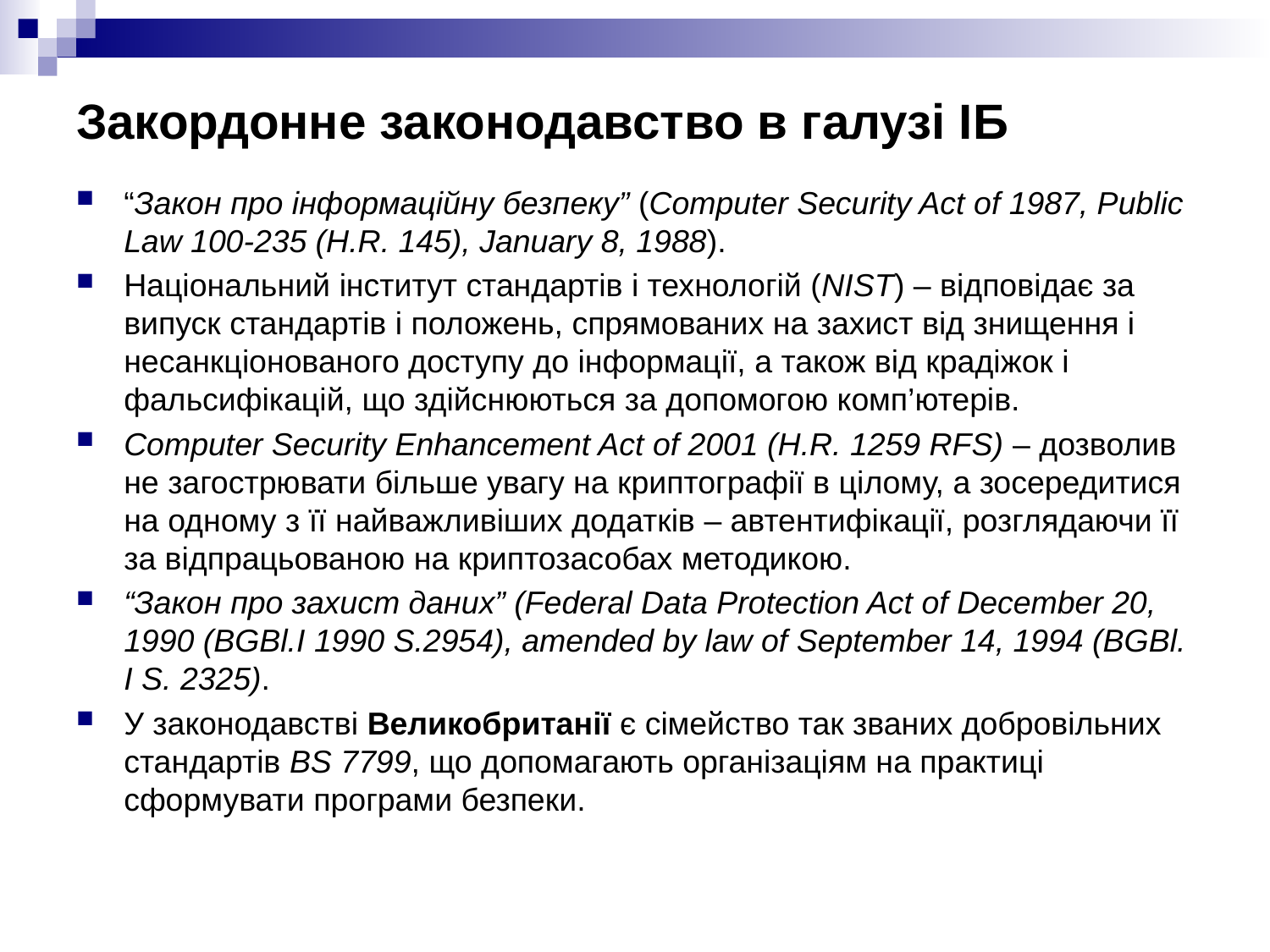

# Закордонне законодавство в галузі ІБ
“Закон про інформаційну безпеку” (Computer Security Act of 1987, Public Law 100-235 (H.R. 145), January 8, 1988).
Національний інститут стандартів і технологій (NІST) – відповідає за випуск стандартів і положень, спрямованих на захист від знищення і несанкціонованого доступу до інформації, а також від крадіжок і фальсифікацій, що здійснюються за допомогою комп’ютерів.
Computer Security Enhancement Act of 2001 (H.R. 1259 RFS) – дозволив не загострювати більше увагу на криптографії в цілому, а зосередитися на одному з її найважливіших додатків – автентифікації, розглядаючи її за відпрацьованою на криптозасобах методикою.
“Закон про захист даних” (Federal Data Protection Act of December 20, 1990 (BGBl.I 1990 S.2954), amended by law of September 14, 1994 (BGBl. I S. 2325).
У законодавстві Великобританії є сімейство так званих добровільних стандартів BS 7799, що допомагають організаціям на практиці сформувати програми безпеки.